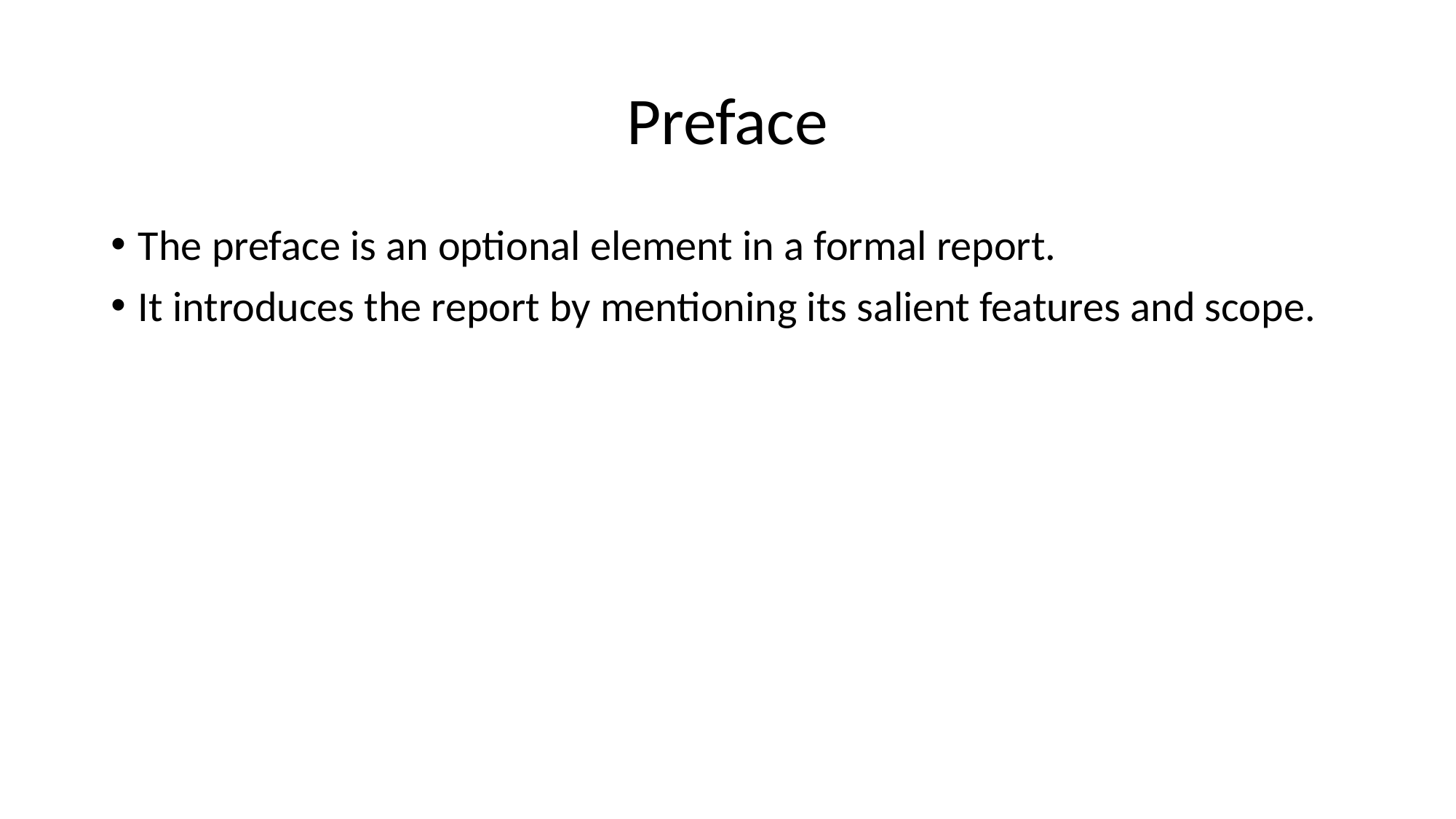

# Preface
The preface is an optional element in a formal report.
It introduces the report by mentioning its salient features and scope.